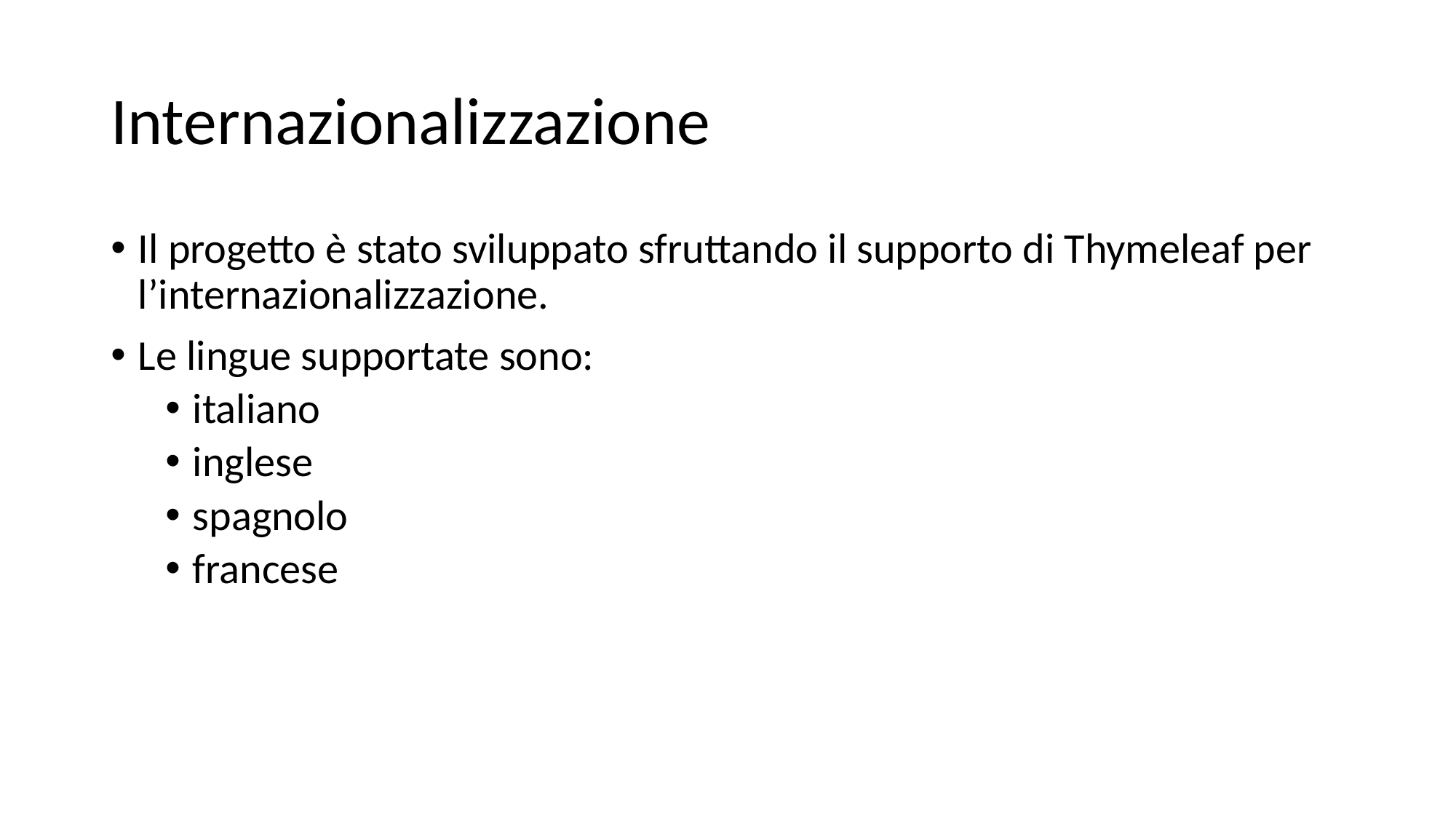

# Internazionalizzazione
Il progetto è stato sviluppato sfruttando il supporto di Thymeleaf per l’internazionalizzazione.
Le lingue supportate sono:
italiano
inglese
spagnolo
francese